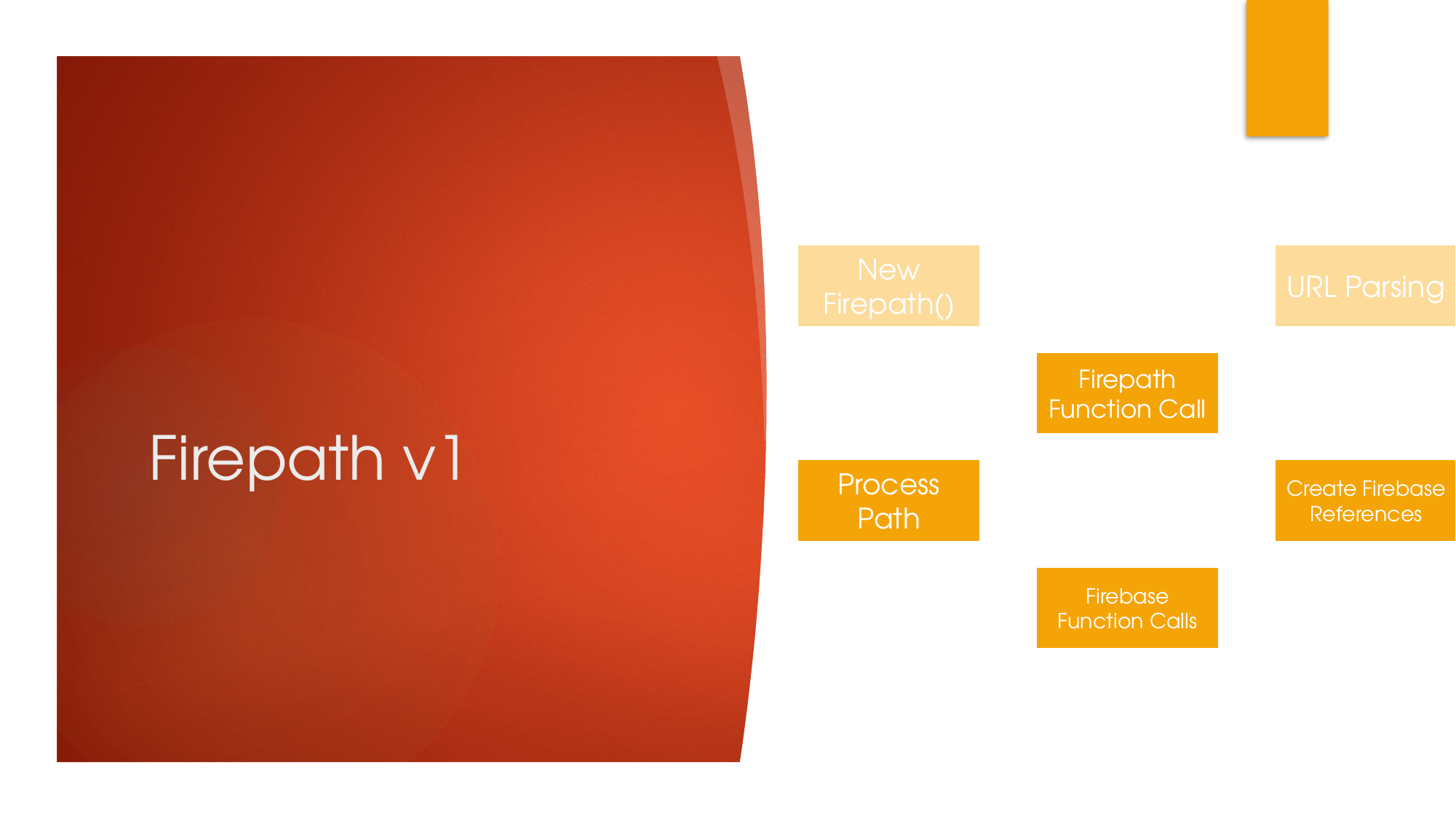

New Firepath()
URL Parsing
Firepath Function Call
Process Path
Create Firebase References
Firebase Function Calls
# Firepath v1